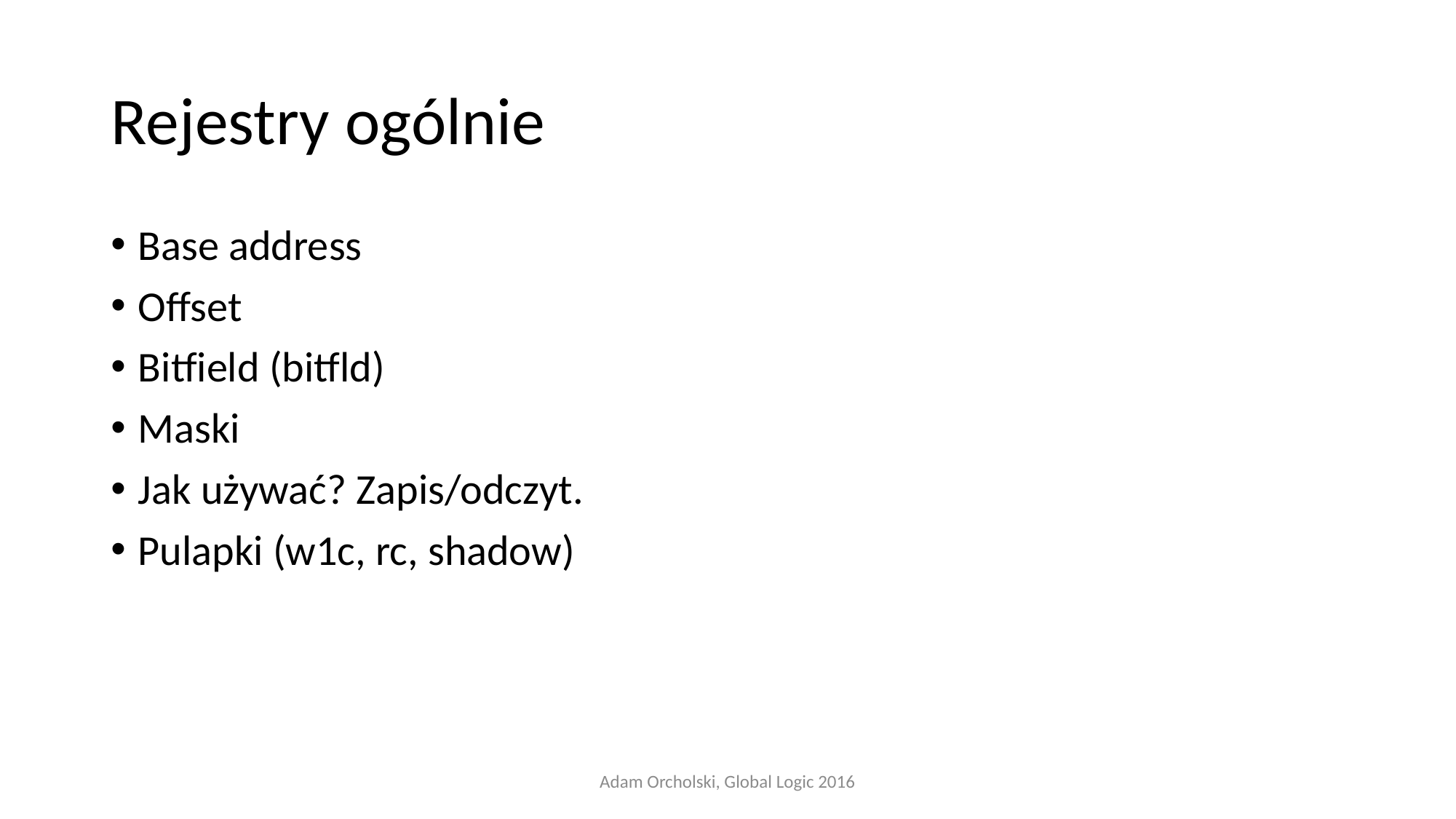

# Rejestry ogólnie
Base address
Offset
Bitfield (bitfld)
Maski
Jak używać? Zapis/odczyt.
Pulapki (w1c, rc, shadow)
Adam Orcholski, Global Logic 2016